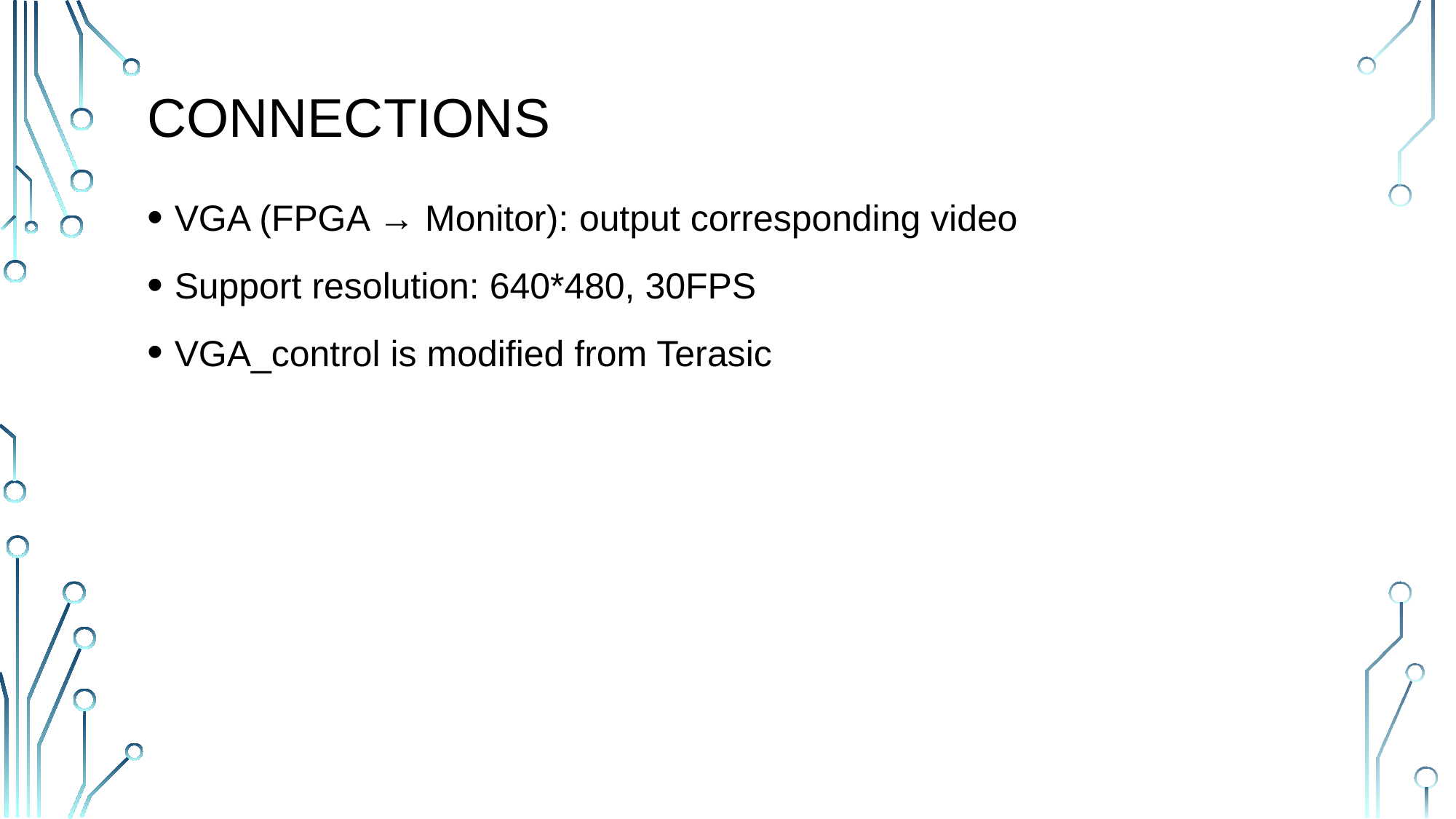

# Connections
VGA (FPGA → Monitor): output corresponding video
Support resolution: 640*480, 30FPS
VGA_control is modified from Terasic